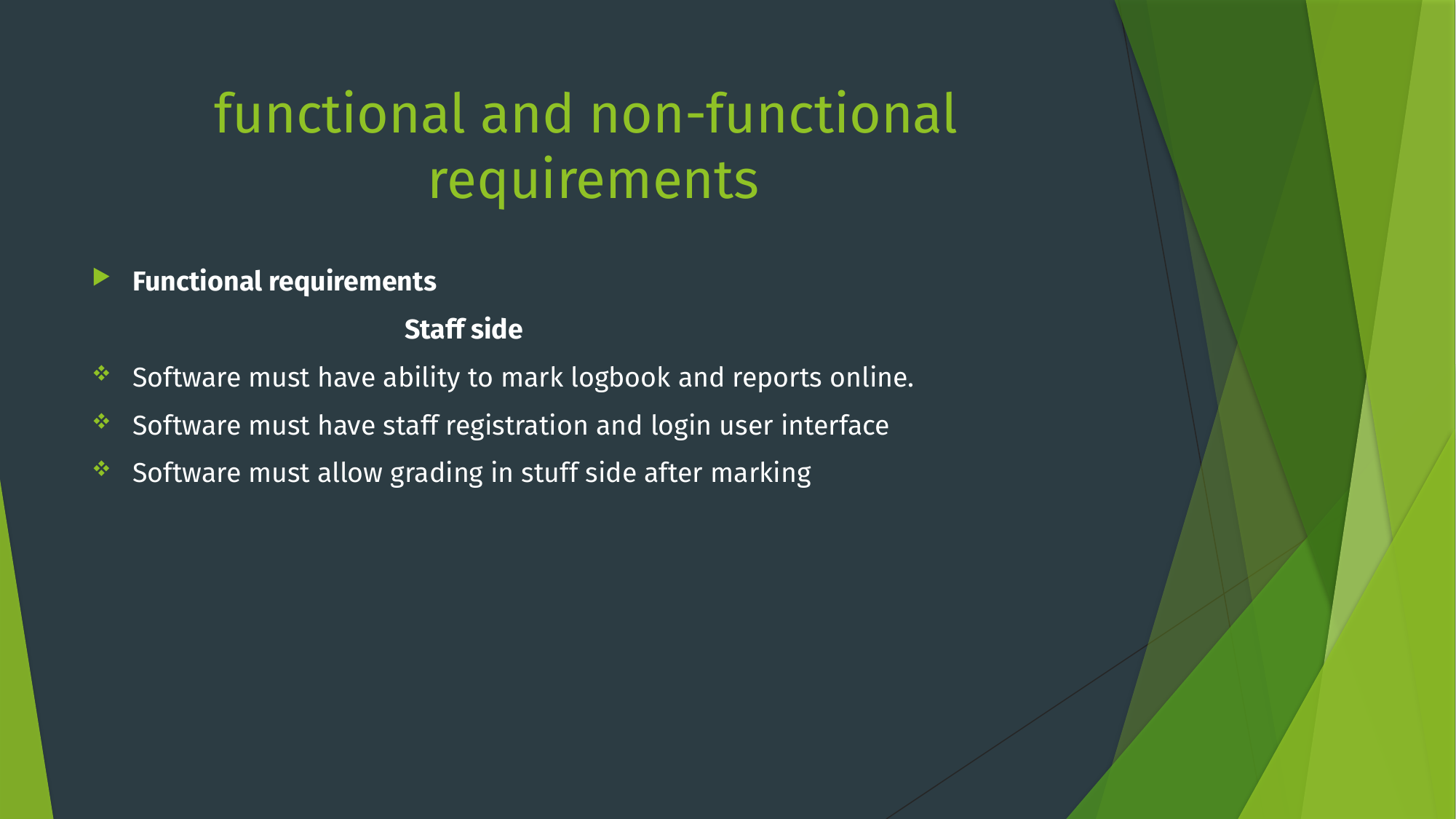

# functional and non-functional  requirements
Functional requirements
                                           Staff side
Software must have ability to mark logbook and reports online.
Software must have staff registration and login user interface
Software must allow grading in stuff side after marking